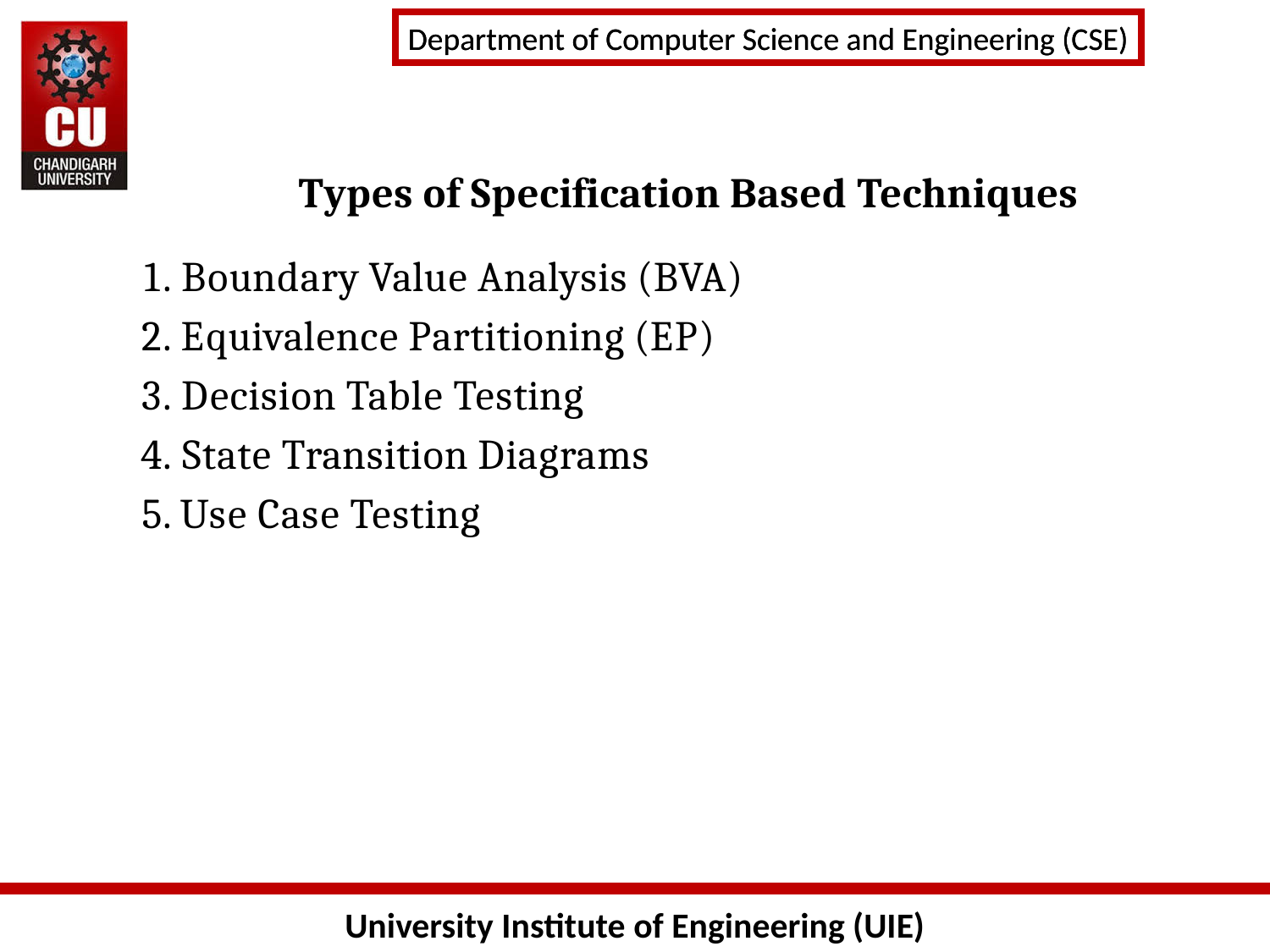

# Types of Specification Based Techniques
1. Boundary Value Analysis (BVA)
2. Equivalence Partitioning (EP)
3. Decision Table Testing
4. State Transition Diagrams
5. Use Case Testing